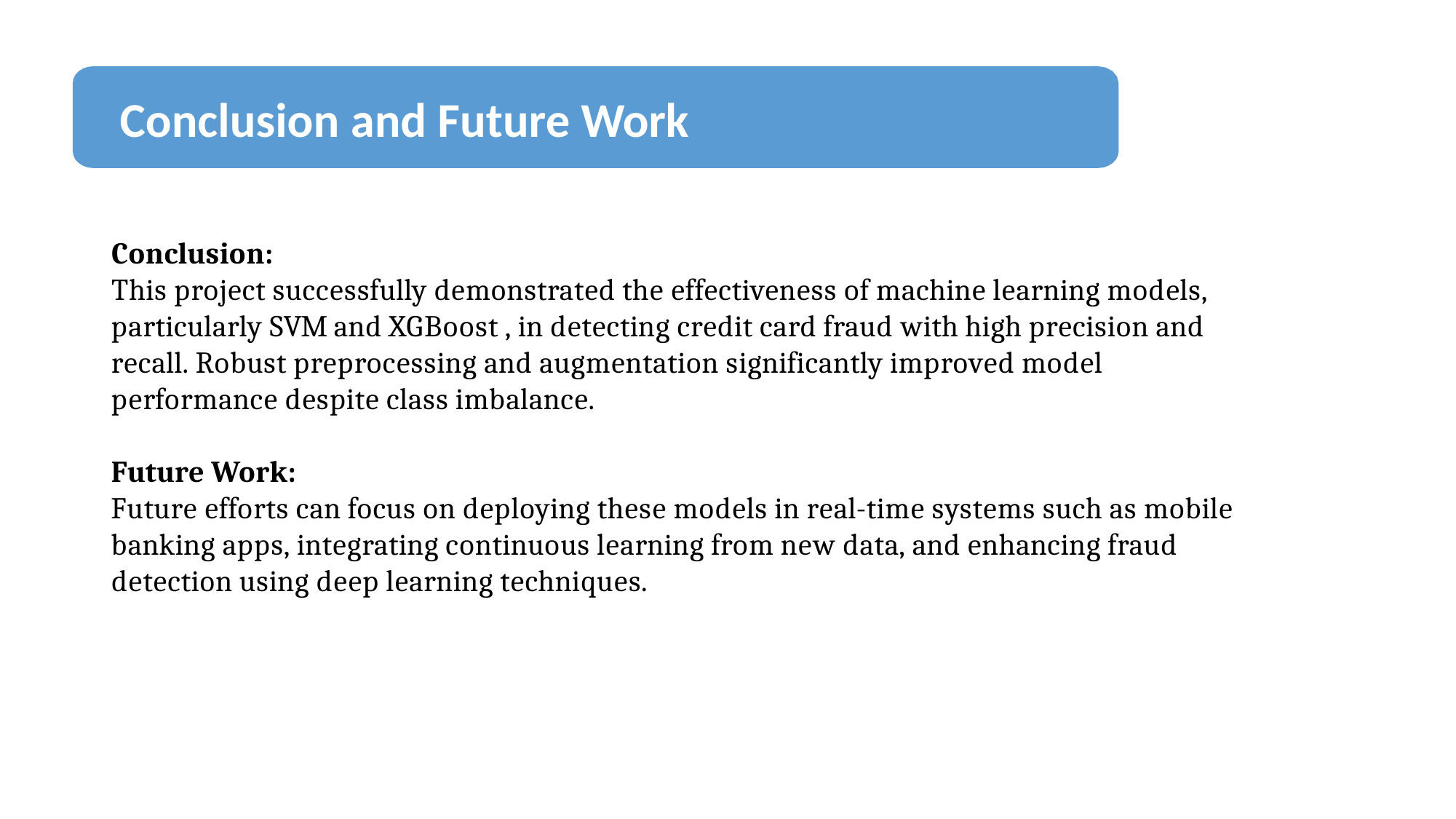

Conclusion and Future Work
Comparison with existing work
Conclusion:
This project successfully demonstrated the effectiveness of machine learning models, particularly SVM and XGBoost , in detecting credit card fraud with high precision and recall. Robust preprocessing and augmentation significantly improved model performance despite class imbalance.

Future Work:
Future efforts can focus on deploying these models in real-time systems such as mobile banking apps, integrating continuous learning from new data, and enhancing fraud detection using deep learning techniques.